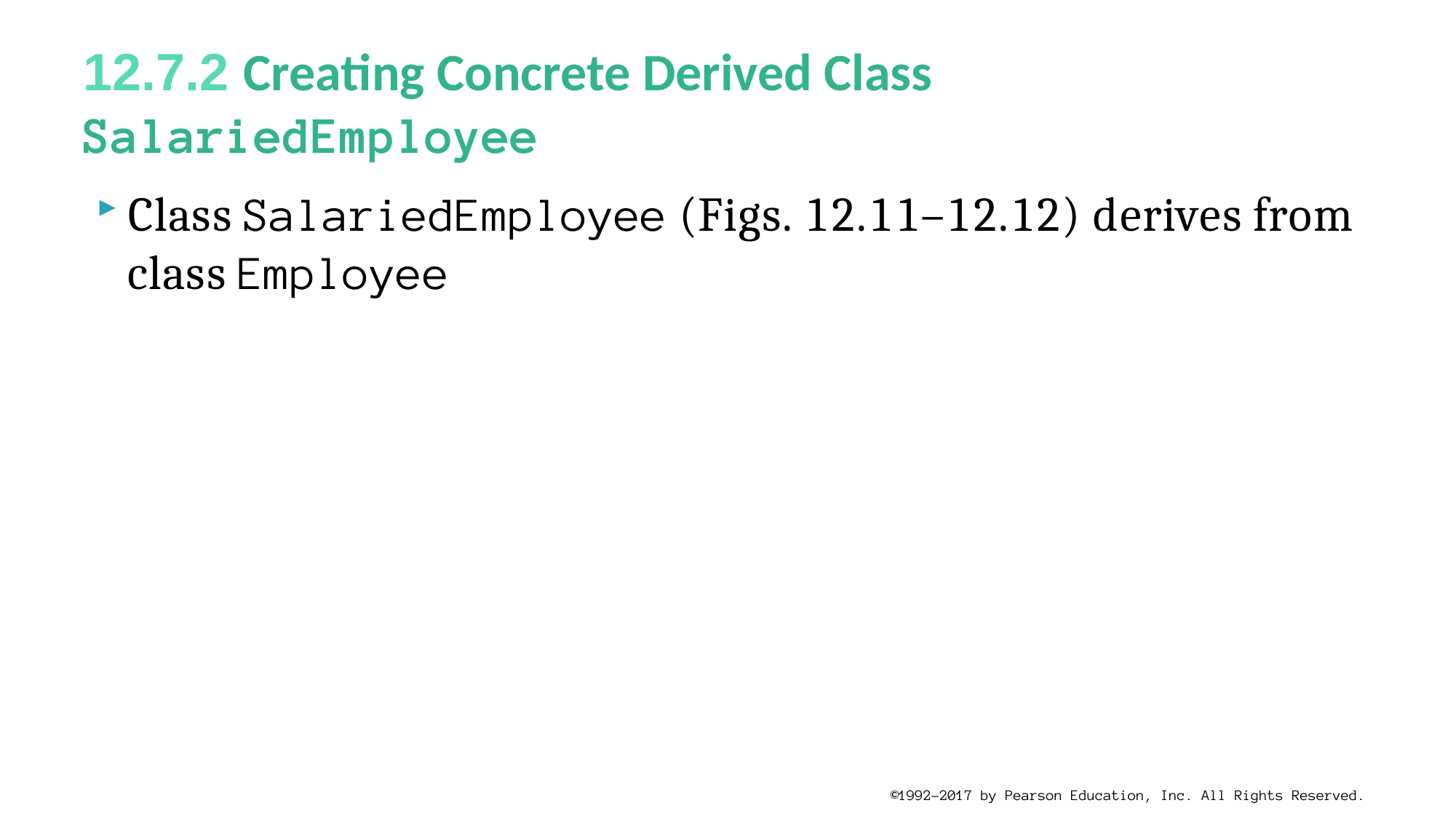

# 12.7.2 Creating Concrete Derived Class SalariedEmployee
Class SalariedEmployee (Figs. 12.11–12.12) derives from class Employee
©1992-2017 by Pearson Education, Inc. All Rights Reserved.